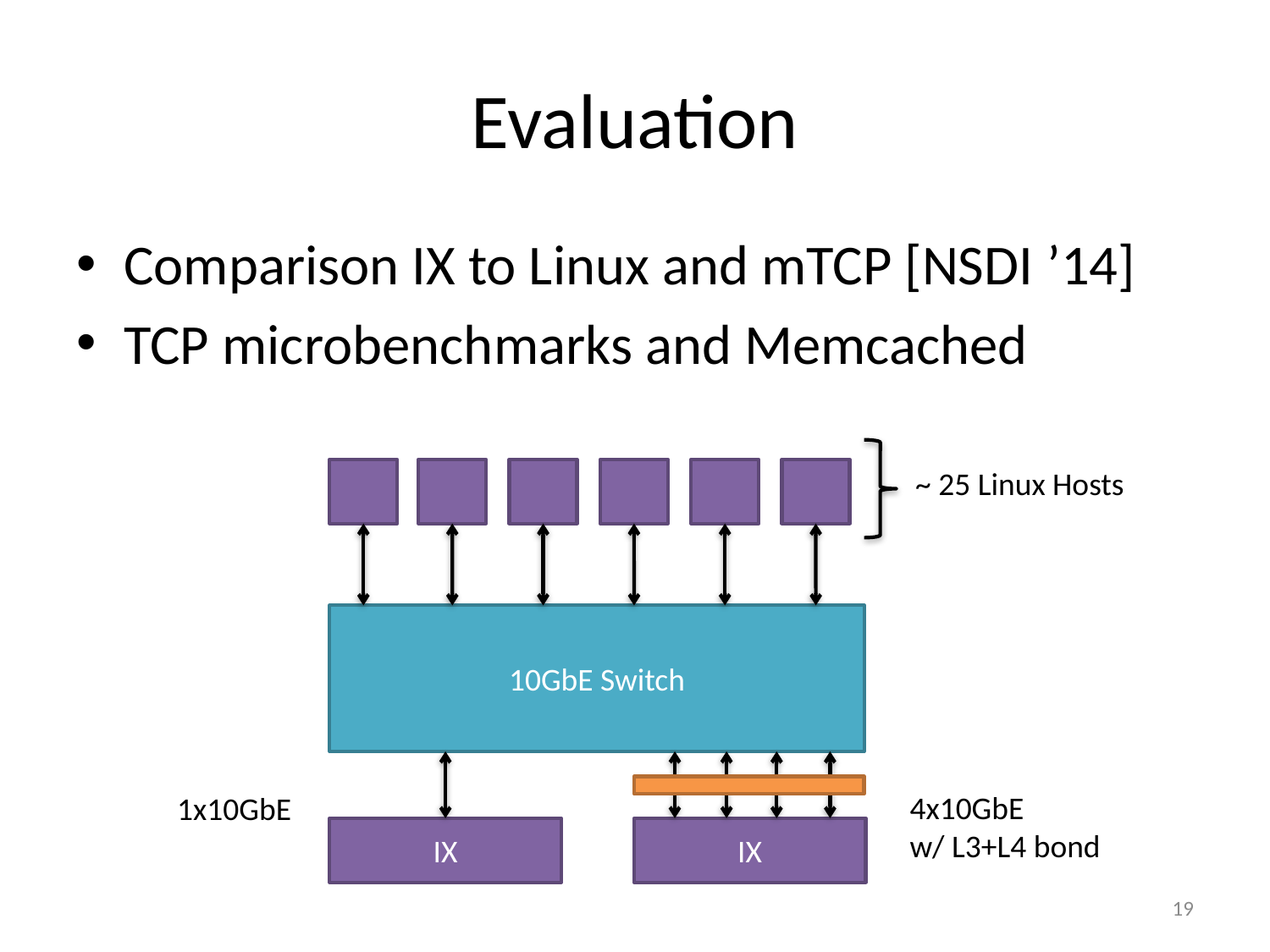

# Evaluation
Comparison IX to Linux and mTCP [NSDI ’14]
TCP microbenchmarks and Memcached

~ 25 Linux Hosts

10GbE Switch

4x10GbE
w/ L3+L4 bond
1x10GbE
IX
IX
19